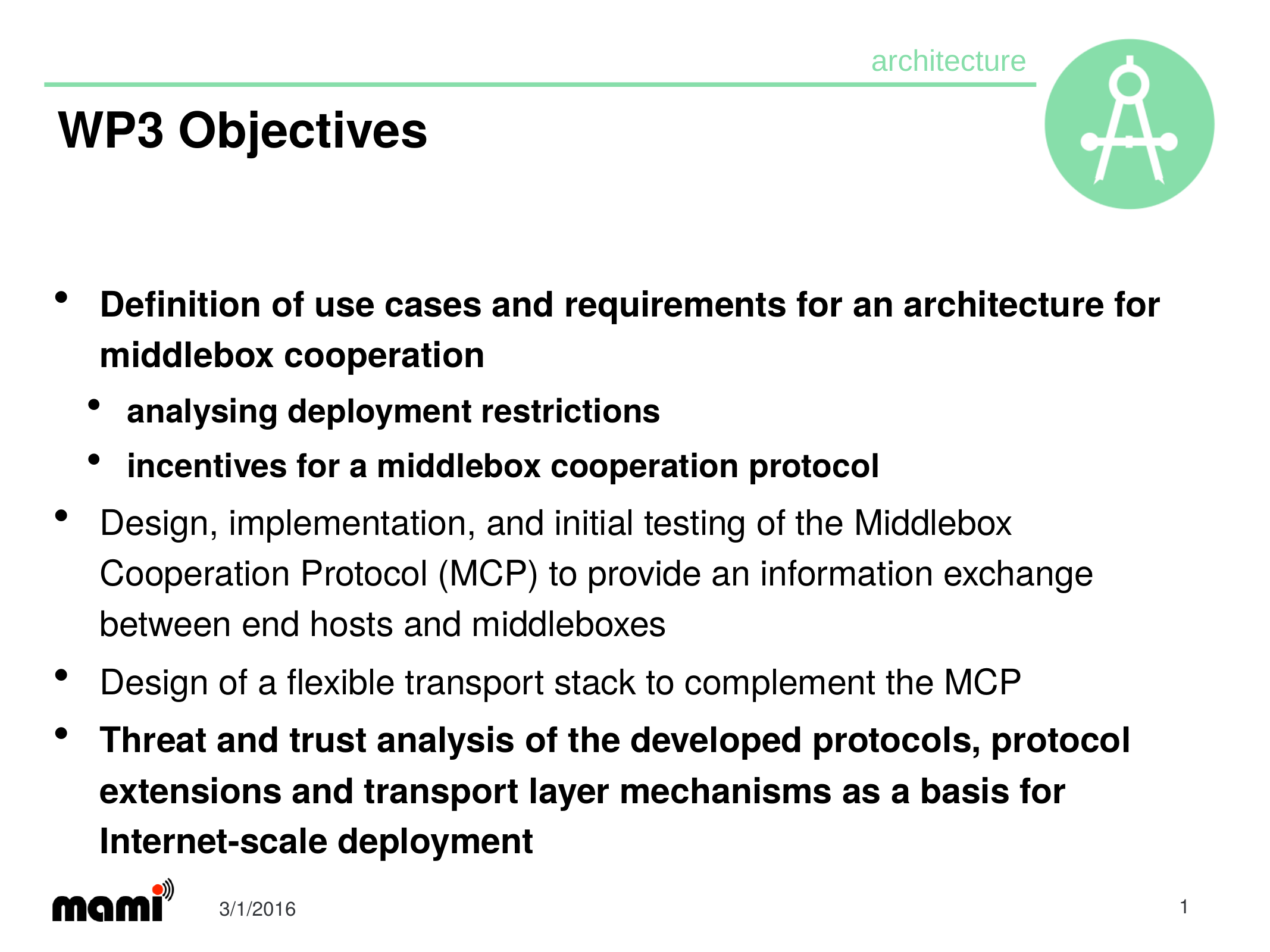

# WP3 Objectives
Definition of use cases and requirements for an architecture for middlebox cooperation
analysing deployment restrictions
incentives for a middlebox cooperation protocol
Design, implementation, and initial testing of the Middlebox Cooperation Protocol (MCP) to provide an information exchange between end hosts and middleboxes
Design of a flexible transport stack to complement the MCP
Threat and trust analysis of the developed protocols, protocol extensions and transport layer mechanisms as a basis for Internet-scale deployment

3/1/2016

1